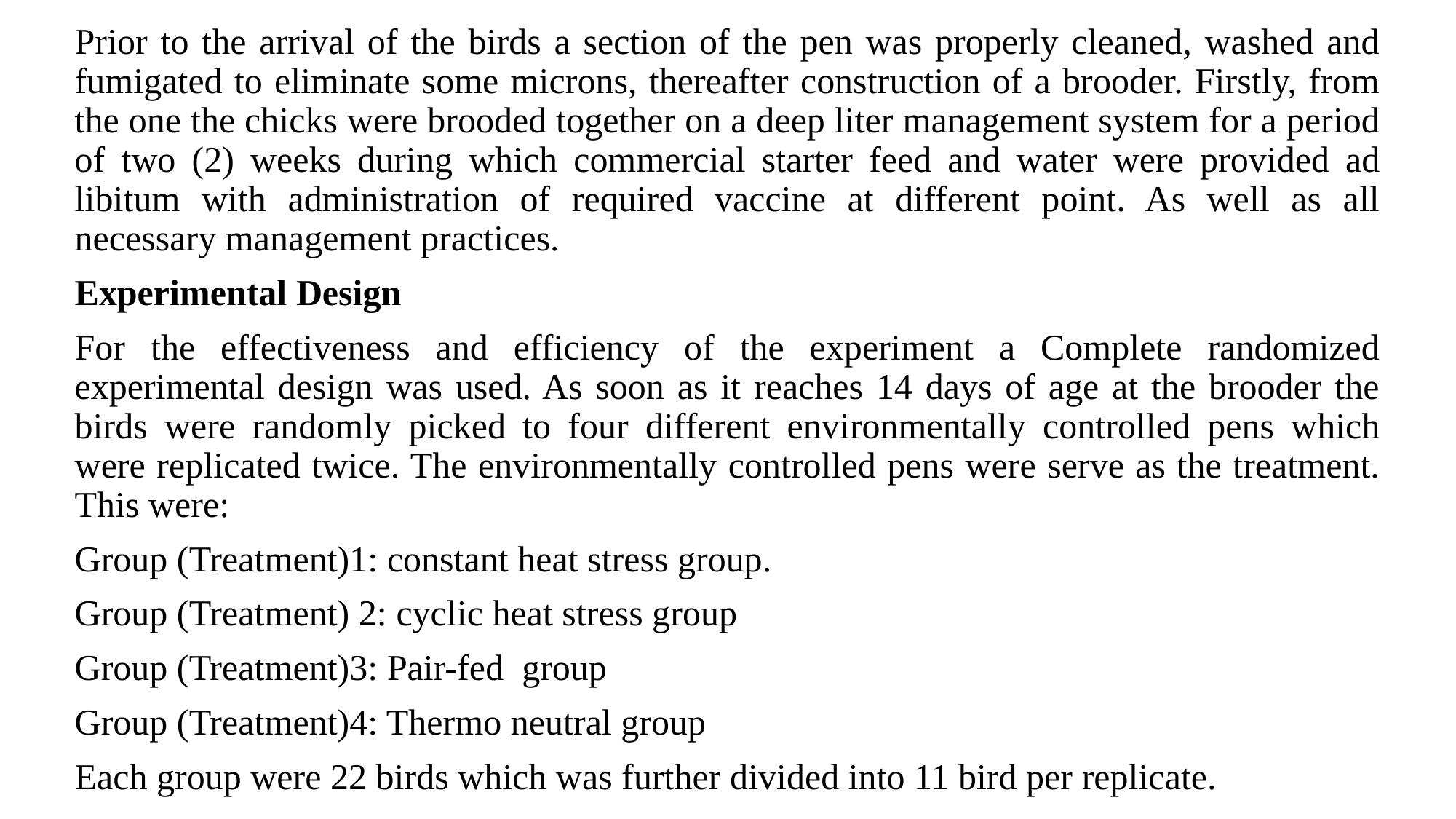

Prior to the arrival of the birds a section of the pen was properly cleaned, washed and fumigated to eliminate some microns, thereafter construction of a brooder. Firstly, from the one the chicks were brooded together on a deep liter management system for a period of two (2) weeks during which commercial starter feed and water were provided ad libitum with administration of required vaccine at different point. As well as all necessary management practices.
Experimental Design
For the effectiveness and efficiency of the experiment a Complete randomized experimental design was used. As soon as it reaches 14 days of age at the brooder the birds were randomly picked to four different environmentally controlled pens which were replicated twice. The environmentally controlled pens were serve as the treatment. This were:
Group (Treatment)1: constant heat stress group.
Group (Treatment) 2: cyclic heat stress group
Group (Treatment)3: Pair-fed  group
Group (Treatment)4: Thermo neutral group
Each group were 22 birds which was further divided into 11 bird per replicate.